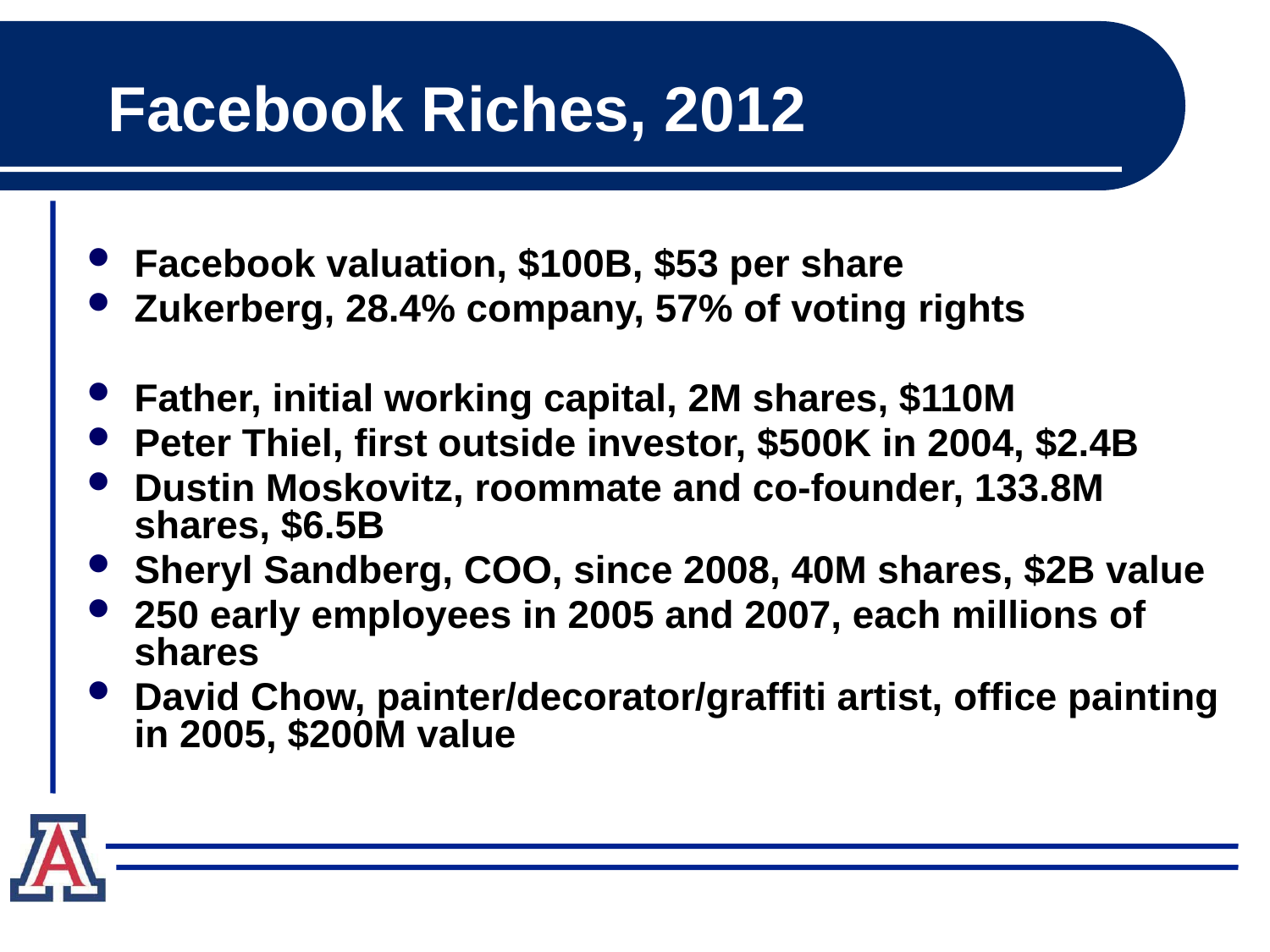

# Facebook Riches, 2012
Facebook valuation, $100B, $53 per share
Zukerberg, 28.4% company, 57% of voting rights

Father, initial working capital, 2M shares, $110M
Peter Thiel, first outside investor, $500K in 2004, $2.4B
Dustin Moskovitz, roommate and co-founder, 133.8M shares, $6.5B
Sheryl Sandberg, COO, since 2008, 40M shares, $2B value
250 early employees in 2005 and 2007, each millions of shares
David Chow, painter/decorator/graffiti artist, office painting in 2005, $200M value